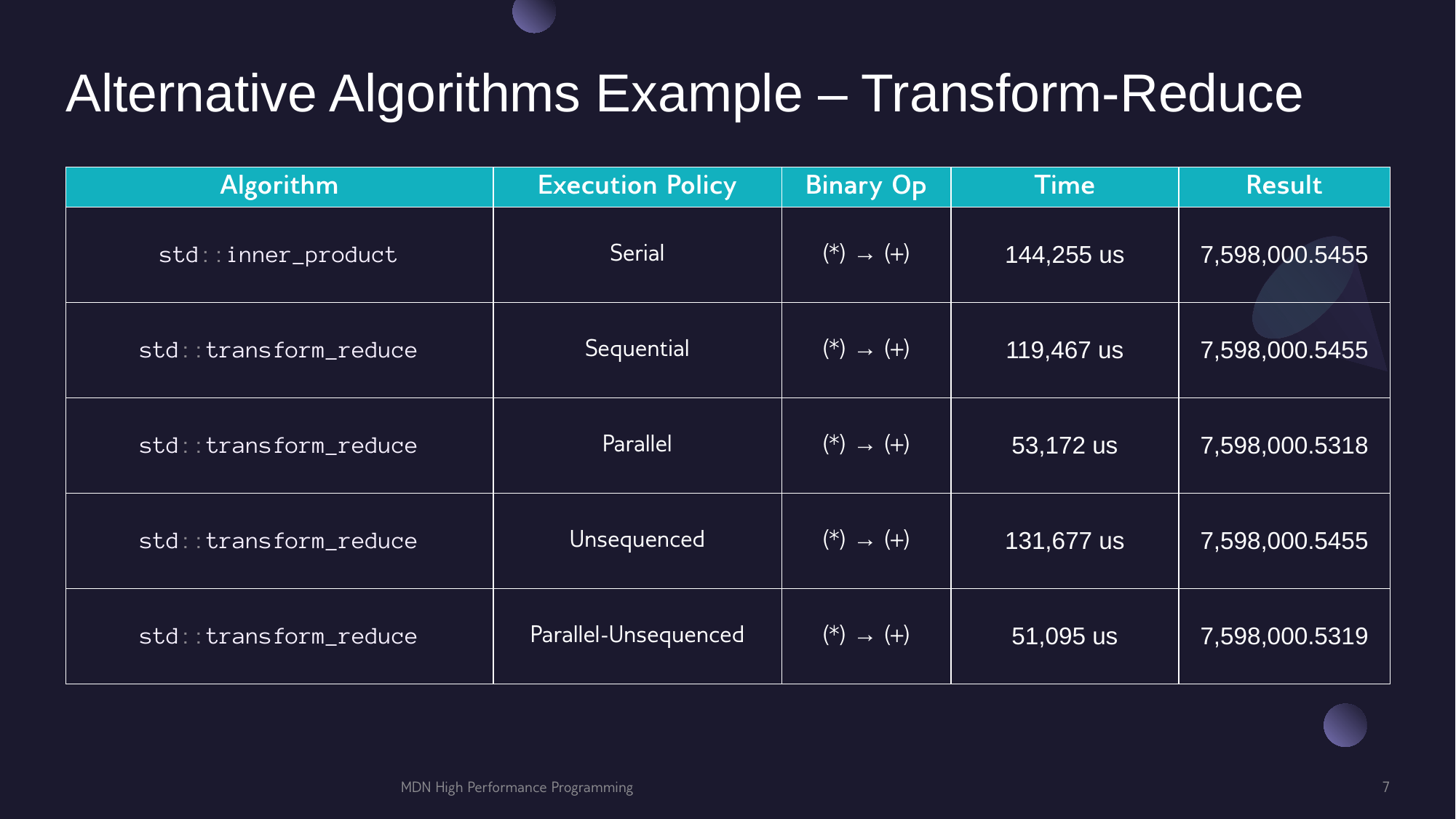

# Alternative Algorithms Example – Transform-Reduce
| Algorithm | Execution Policy | Binary Op | Time | Result |
| --- | --- | --- | --- | --- |
| std::inner\_product | Serial | (\*) → (+) | 144,255 us | 7,598,000.5455 |
| std::transform\_reduce | Sequential | (\*) → (+) | 119,467 us | 7,598,000.5455 |
| std::transform\_reduce | Parallel | (\*) → (+) | 53,172 us | 7,598,000.5318 |
| std::transform\_reduce | Unsequenced | (\*) → (+) | 131,677 us | 7,598,000.5455 |
| std::transform\_reduce | Parallel-Unsequenced | (\*) → (+) | 51,095 us | 7,598,000.5319 |

MDN High Performance Programming
7